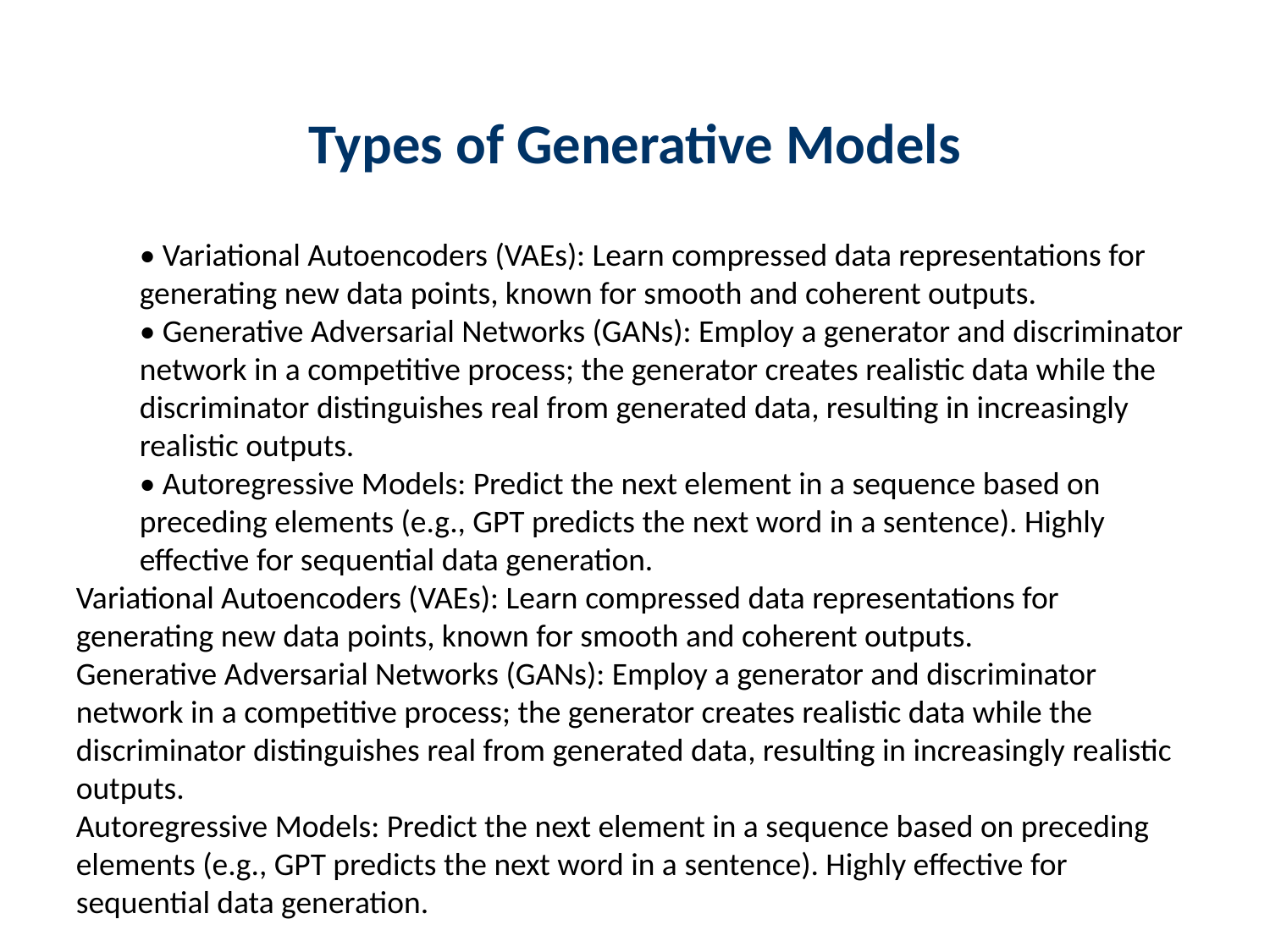

Types of Generative Models

• Variational Autoencoders (VAEs): Learn compressed data representations for generating new data points, known for smooth and coherent outputs.
• Generative Adversarial Networks (GANs): Employ a generator and discriminator network in a competitive process; the generator creates realistic data while the discriminator distinguishes real from generated data, resulting in increasingly realistic outputs.
• Autoregressive Models: Predict the next element in a sequence based on preceding elements (e.g., GPT predicts the next word in a sentence). Highly effective for sequential data generation.
Variational Autoencoders (VAEs): Learn compressed data representations for generating new data points, known for smooth and coherent outputs.
Generative Adversarial Networks (GANs): Employ a generator and discriminator network in a competitive process; the generator creates realistic data while the discriminator distinguishes real from generated data, resulting in increasingly realistic outputs.
Autoregressive Models: Predict the next element in a sequence based on preceding elements (e.g., GPT predicts the next word in a sentence). Highly effective for sequential data generation.